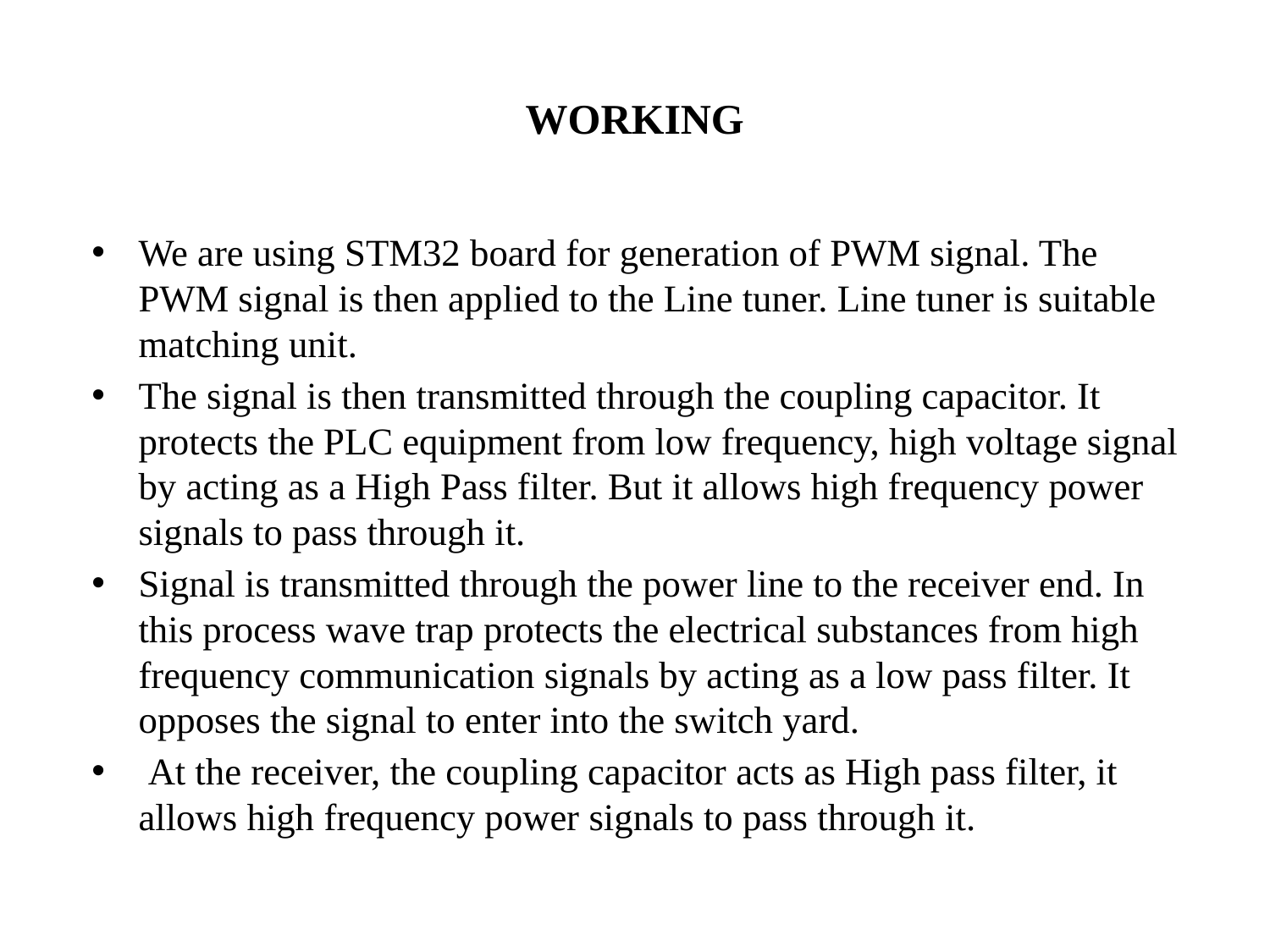

# WORKING
We are using STM32 board for generation of PWM signal. The PWM signal is then applied to the Line tuner. Line tuner is suitable matching unit.
The signal is then transmitted through the coupling capacitor. It protects the PLC equipment from low frequency, high voltage signal by acting as a High Pass filter. But it allows high frequency power signals to pass through it.
Signal is transmitted through the power line to the receiver end. In this process wave trap protects the electrical substances from high frequency communication signals by acting as a low pass filter. It opposes the signal to enter into the switch yard.
 At the receiver, the coupling capacitor acts as High pass filter, it allows high frequency power signals to pass through it.